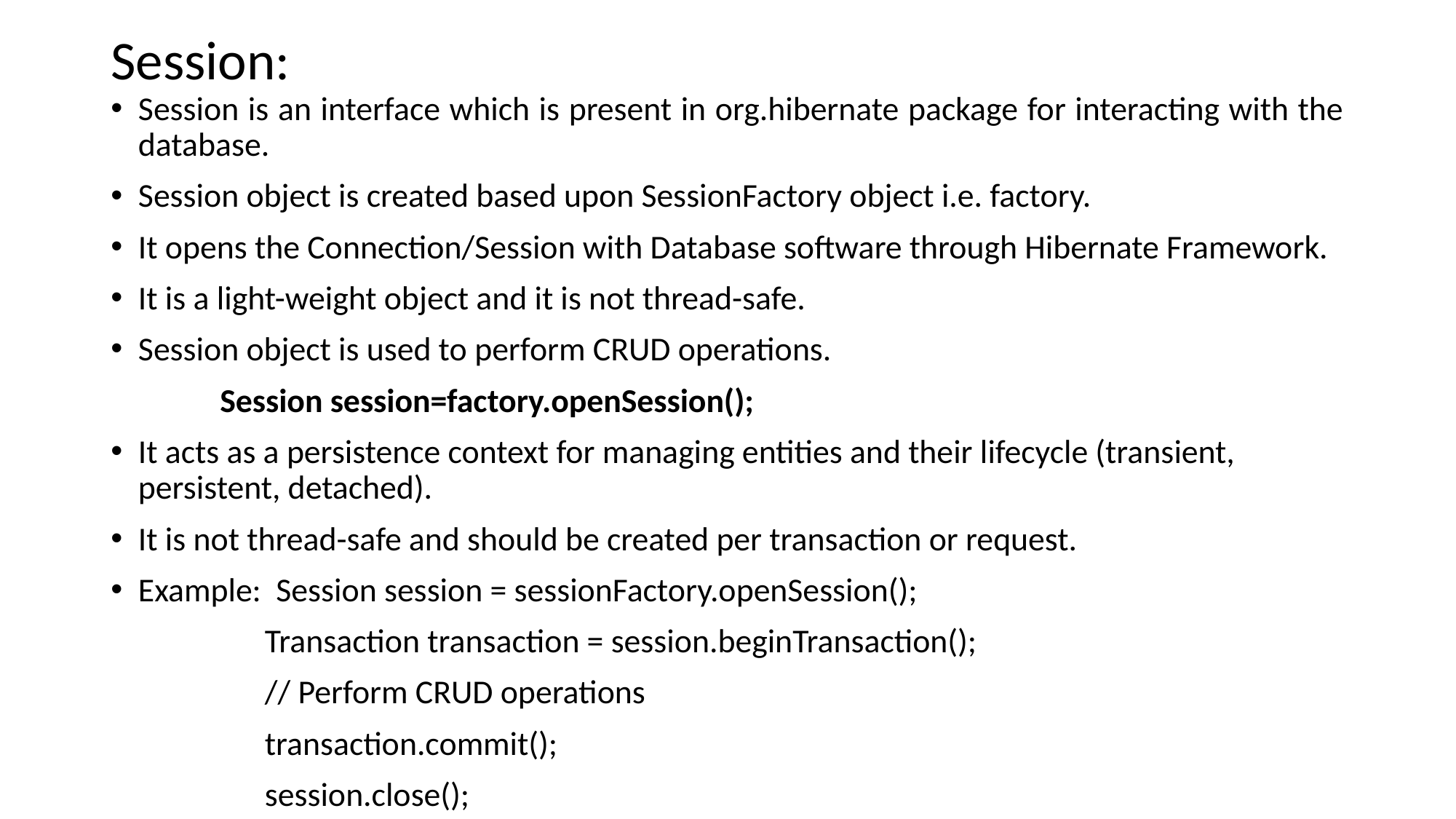

# Session:
Session is an interface which is present in org.hibernate package for interacting with the database.
Session object is created based upon SessionFactory object i.e. factory.
It opens the Connection/Session with Database software through Hibernate Framework.
It is a light-weight object and it is not thread-safe.
Session object is used to perform CRUD operations.
	Session session=factory.openSession();
It acts as a persistence context for managing entities and their lifecycle (transient, persistent, detached).
It is not thread-safe and should be created per transaction or request.
Example:  Session session = sessionFactory.openSession();
	      Transaction transaction = session.beginTransaction();
	      // Perform CRUD operations
	      transaction.commit();
	      session.close();